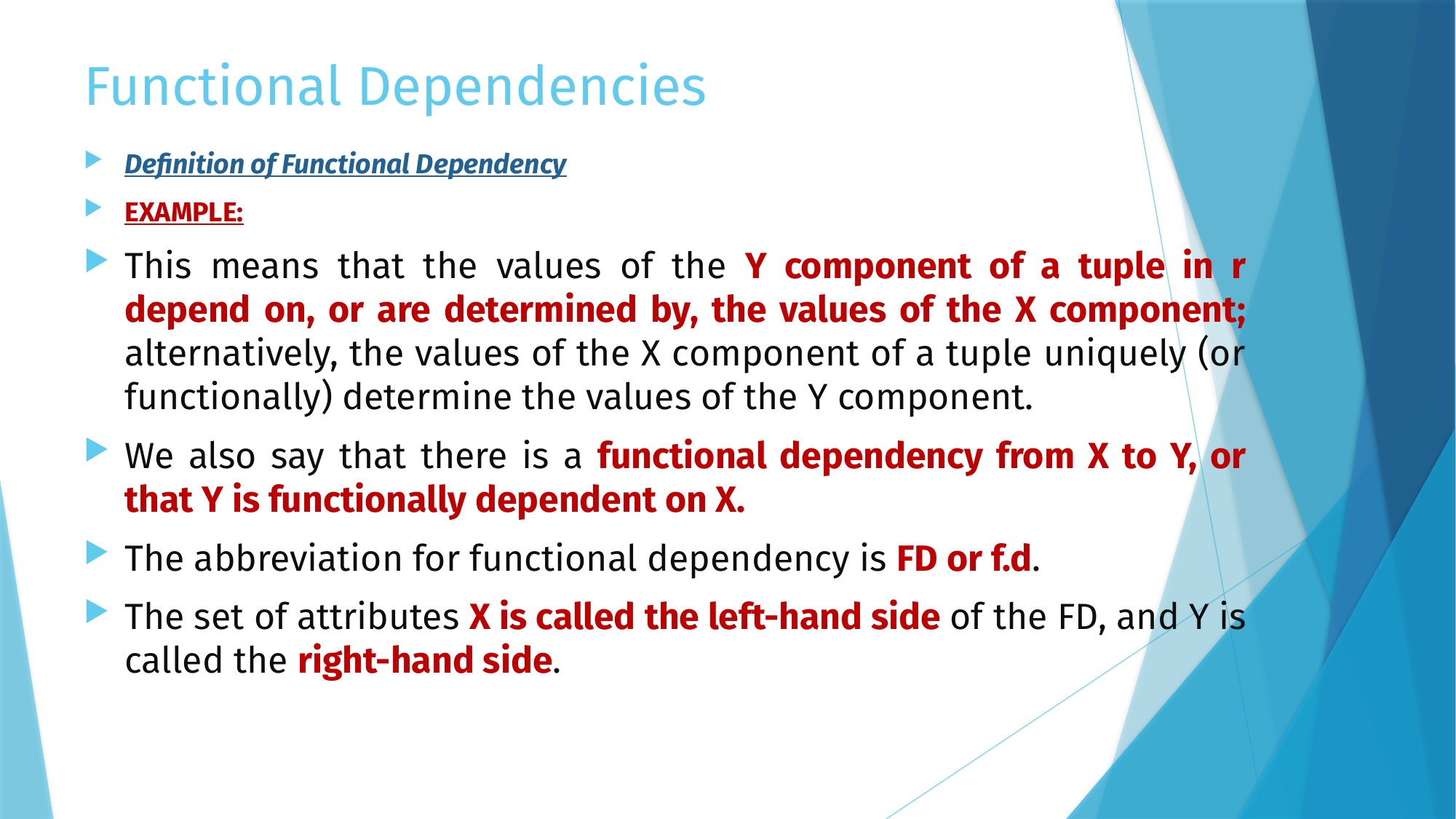

# Functional Dependencies
Definition of Functional Dependency
EXAMPLE:
This means that the values of the Y component of a tuple in r depend on, or are determined by, the values of the X component; alternatively, the values of the X component of a tuple uniquely (or functionally) determine the values of the Y component.
We also say that there is a functional dependency from X to Y, or that Y is functionally dependent on X.
The abbreviation for functional dependency is FD or f.d.
The set of attributes X is called the left-hand side of the FD, and Y is called the right-hand side.